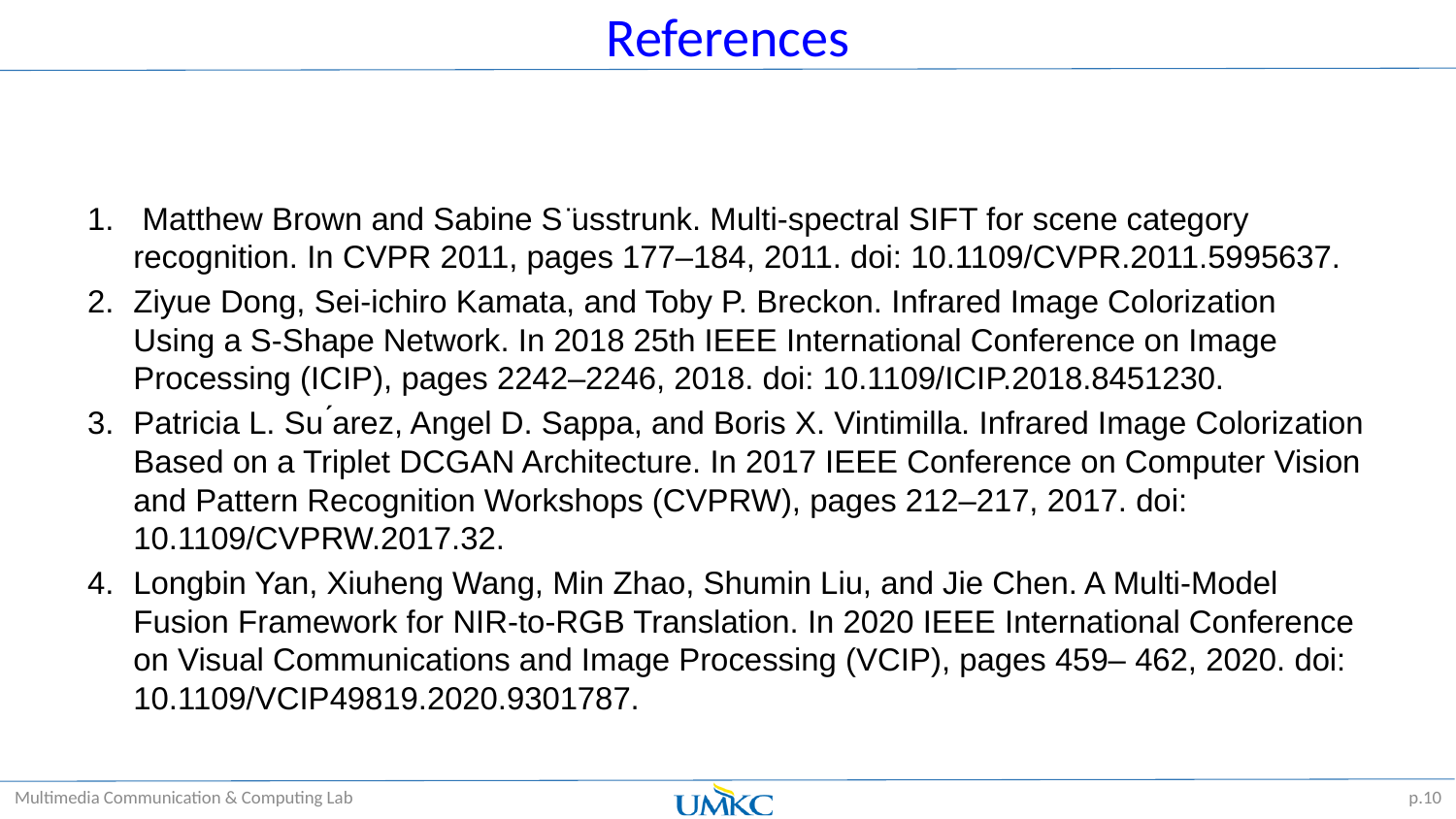

# References
 Matthew Brown and Sabine S ̈usstrunk. Multi-spectral SIFT for scene category recognition. In CVPR 2011, pages 177–184, 2011. doi: 10.1109/CVPR.2011.5995637.
Ziyue Dong, Sei-ichiro Kamata, and Toby P. Breckon. Infrared Image Colorization Using a S-Shape Network. In 2018 25th IEEE International Conference on Image Processing (ICIP), pages 2242–2246, 2018. doi: 10.1109/ICIP.2018.8451230.
Patricia L. Su ́arez, Angel D. Sappa, and Boris X. Vintimilla. Infrared Image Colorization Based on a Triplet DCGAN Architecture. In 2017 IEEE Conference on Computer Vision and Pattern Recognition Workshops (CVPRW), pages 212–217, 2017. doi: 10.1109/CVPRW.2017.32.
Longbin Yan, Xiuheng Wang, Min Zhao, Shumin Liu, and Jie Chen. A Multi-Model Fusion Framework for NIR-to-RGB Translation. In 2020 IEEE International Conference on Visual Communications and Image Processing (VCIP), pages 459– 462, 2020. doi: 10.1109/VCIP49819.2020.9301787.

p.10
Multimedia Communication & Computing Lab